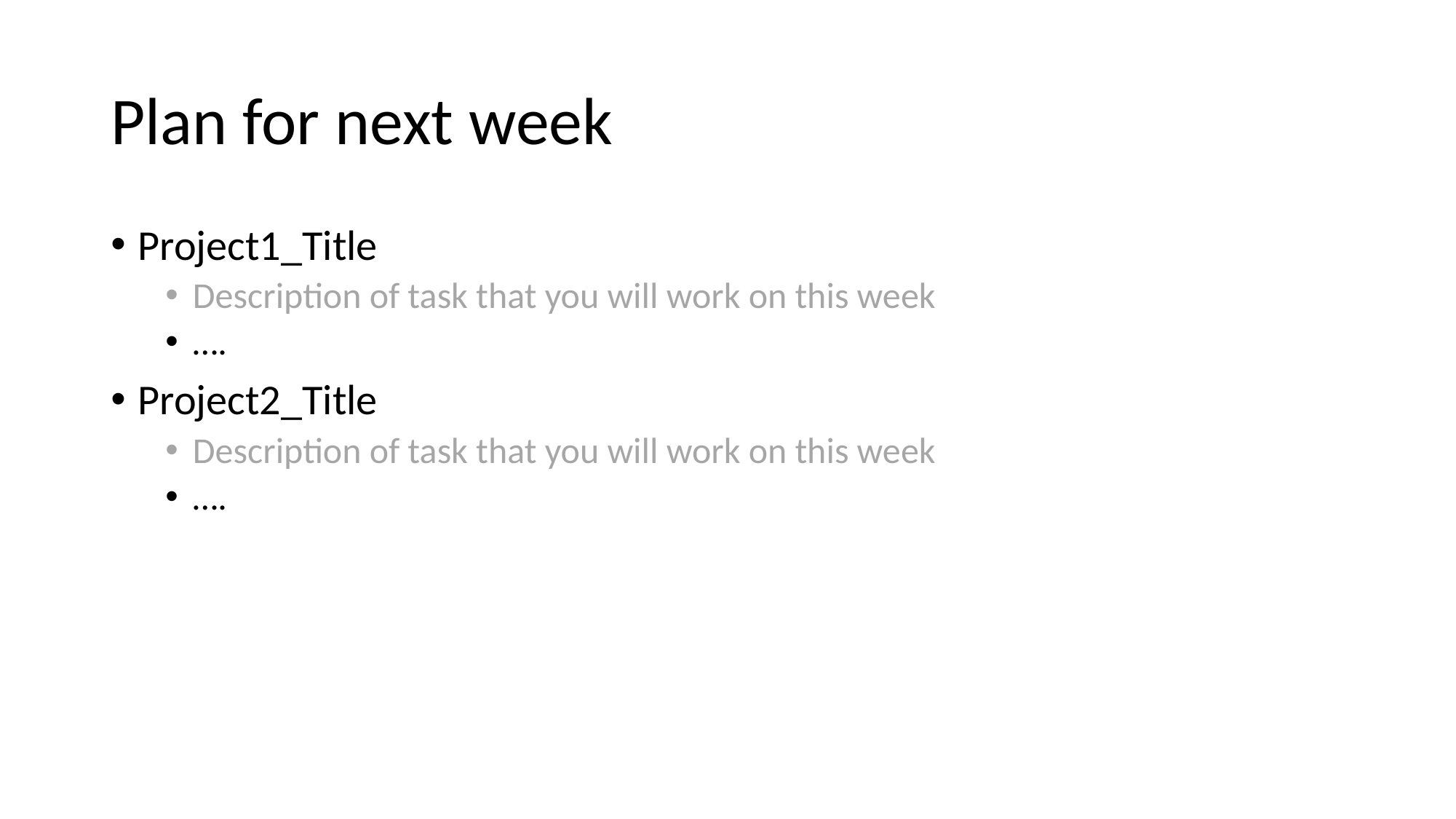

# Plan for next week
Project1_Title
Description of task that you will work on this week
….
Project2_Title
Description of task that you will work on this week
….